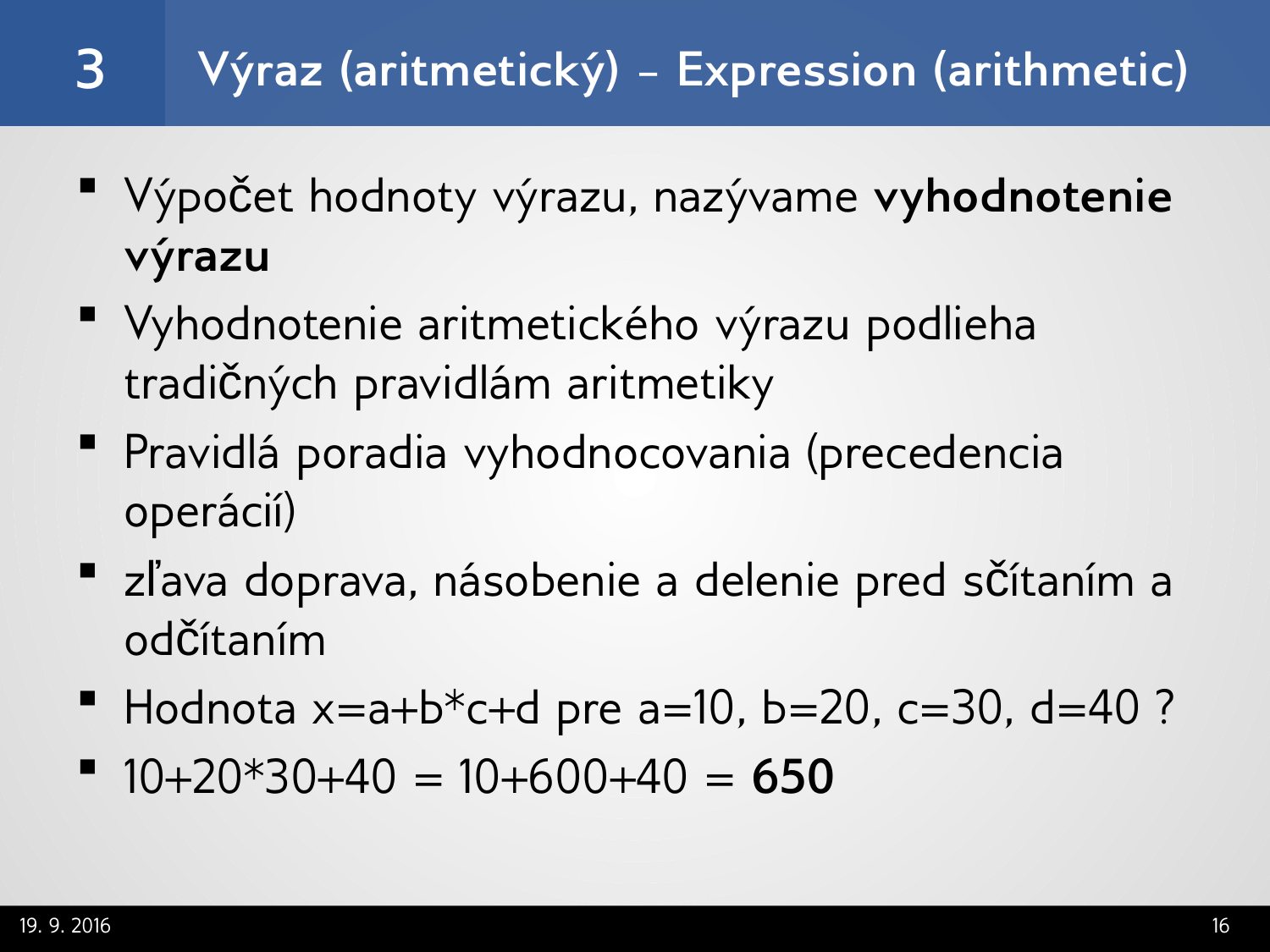

3
Výraz (aritmetický) – Expression (arithmetic)
Výpočet hodnoty výrazu, nazývame vyhodnotenie výrazu
Vyhodnotenie aritmetického výrazu podlieha tradičných pravidlám aritmetiky
Pravidlá poradia vyhodnocovania (precedencia operácií)
zľava doprava, násobenie a delenie pred sčítaním a odčítaním
Hodnota x=a+b*c+d pre a=10, b=20, c=30, d=40 ?
10+20*30+40 = 10+600+40 = 650